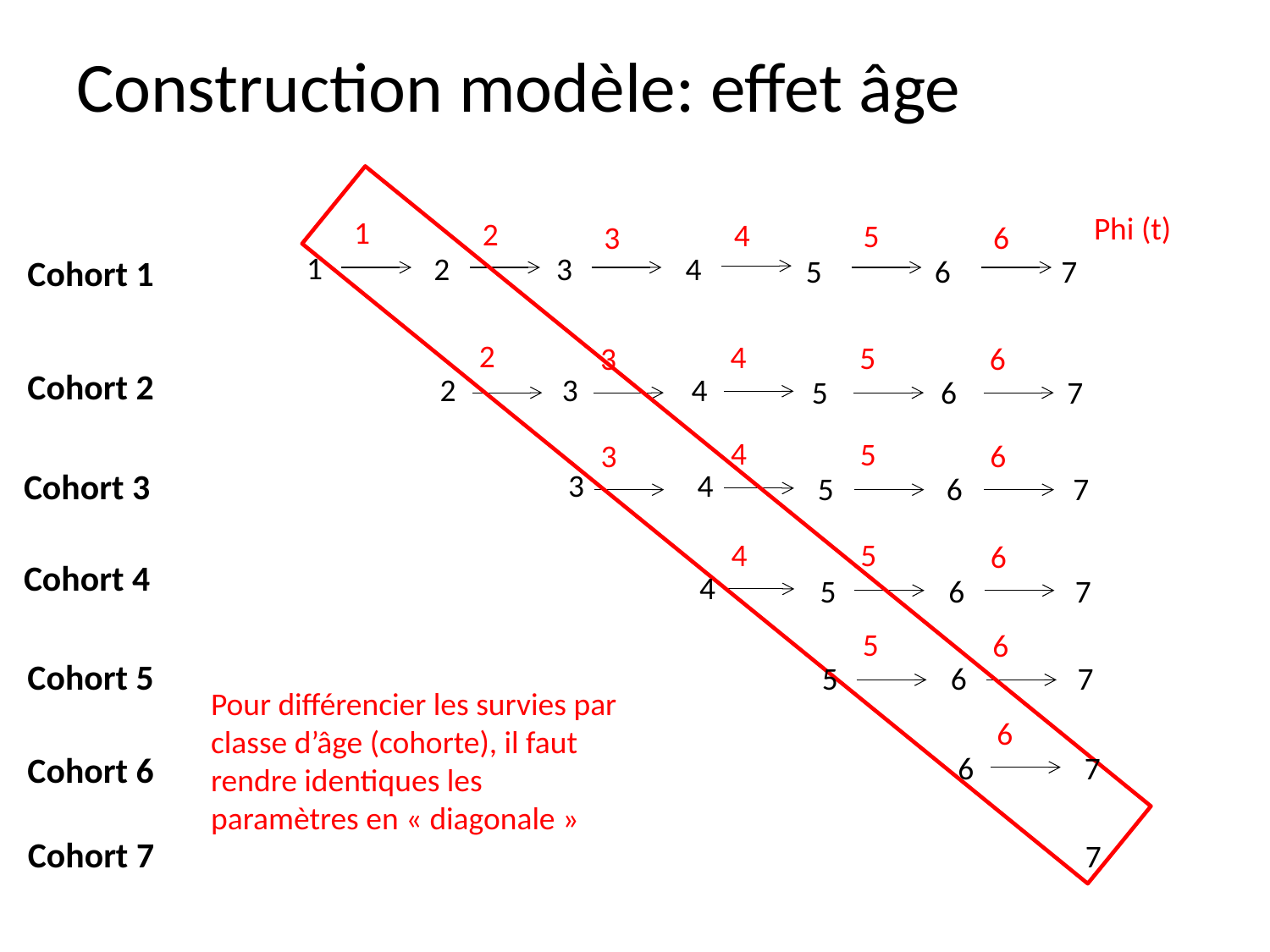

# Construction modèle: effet âge
Phi (t)
1
2
4
5
3
6
1
2
3
4
Cohort 1
5
6
7
2
4
5
3
6
Cohort 2
2
3
4
5
6
7
4
5
3
6
Cohort 3
3
4
5
6
7
4
5
6
Cohort 4
4
5
6
7
5
6
Cohort 5
5
6
7
Pour différencier les survies par classe d’âge (cohorte), il faut rendre identiques les paramètres en « diagonale »
6
Cohort 6
6
7
Cohort 7
7